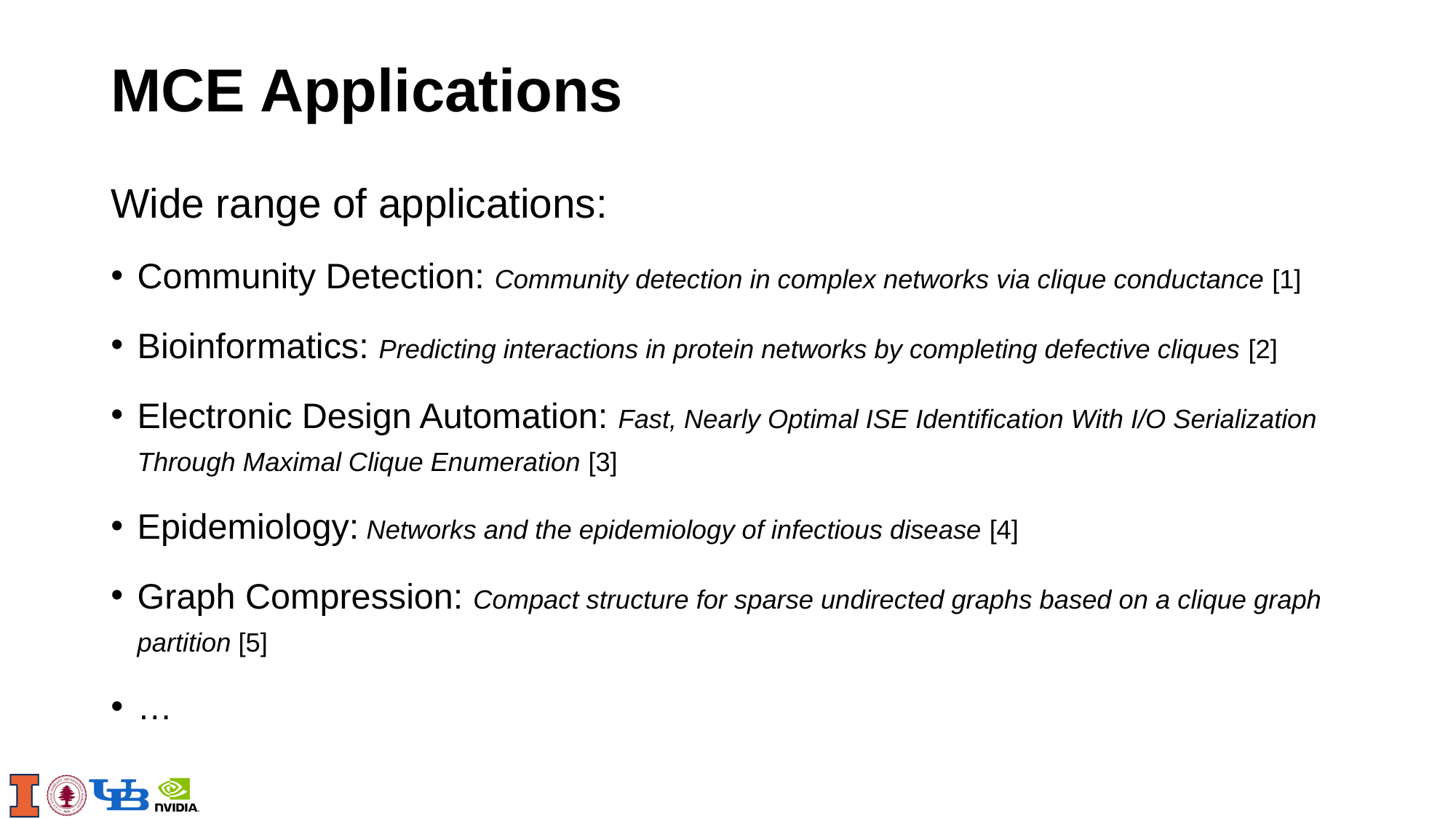

# MCE Applications
Wide range of applications:
Community Detection: Community detection in complex networks via clique conductance [1]
Bioinformatics: Predicting interactions in protein networks by completing defective cliques [2]
Electronic Design Automation: Fast, Nearly Optimal ISE Identification With I/O Serialization Through Maximal Clique Enumeration [3]
Epidemiology: Networks and the epidemiology of infectious disease [4]
Graph Compression: Compact structure for sparse undirected graphs based on a clique graph partition [5]
…